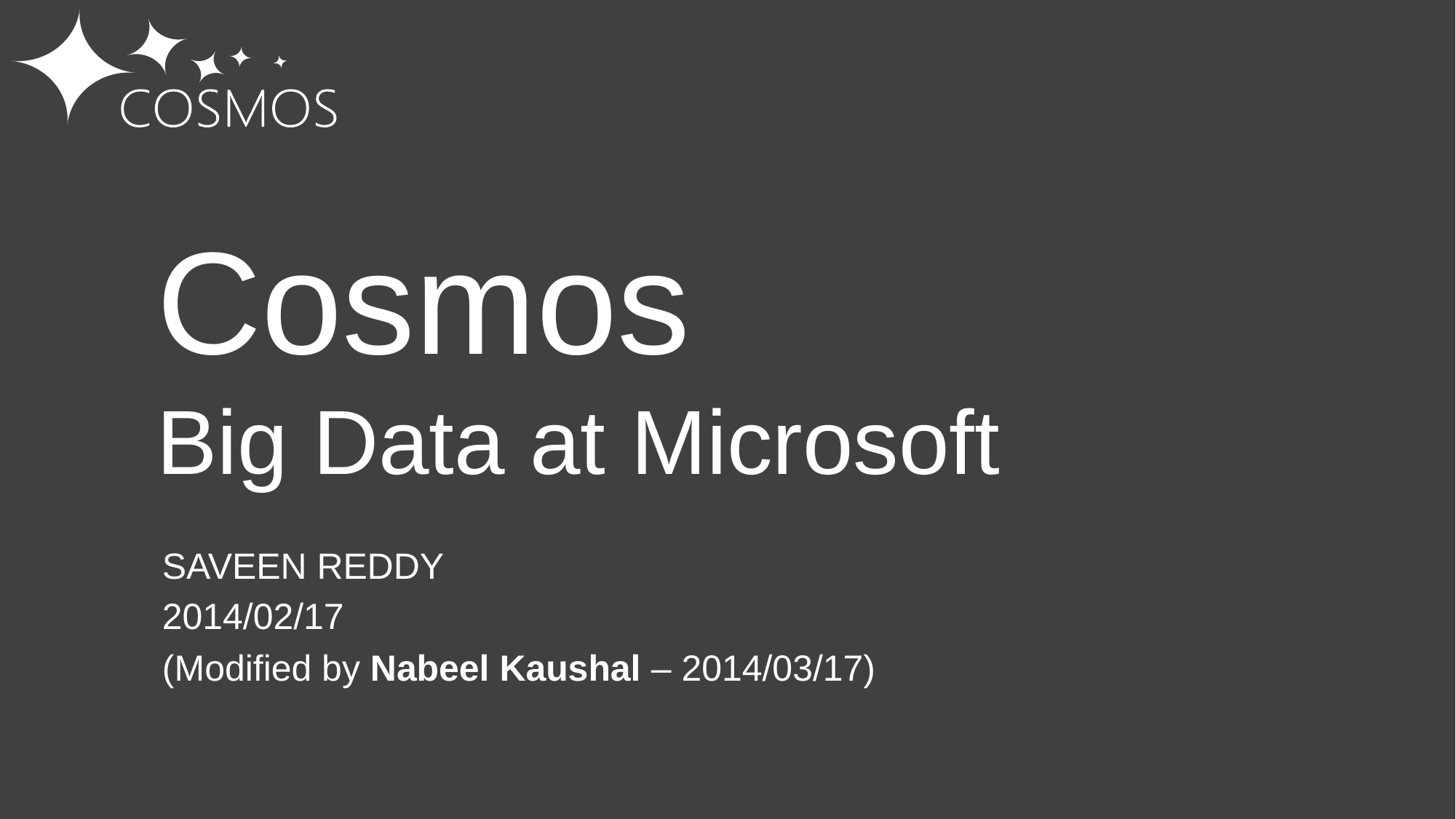

# Cosmos Big Data at Microsoft
SAVEEN REDDY
2014/02/17
(Modified by Nabeel Kaushal – 2014/03/17)